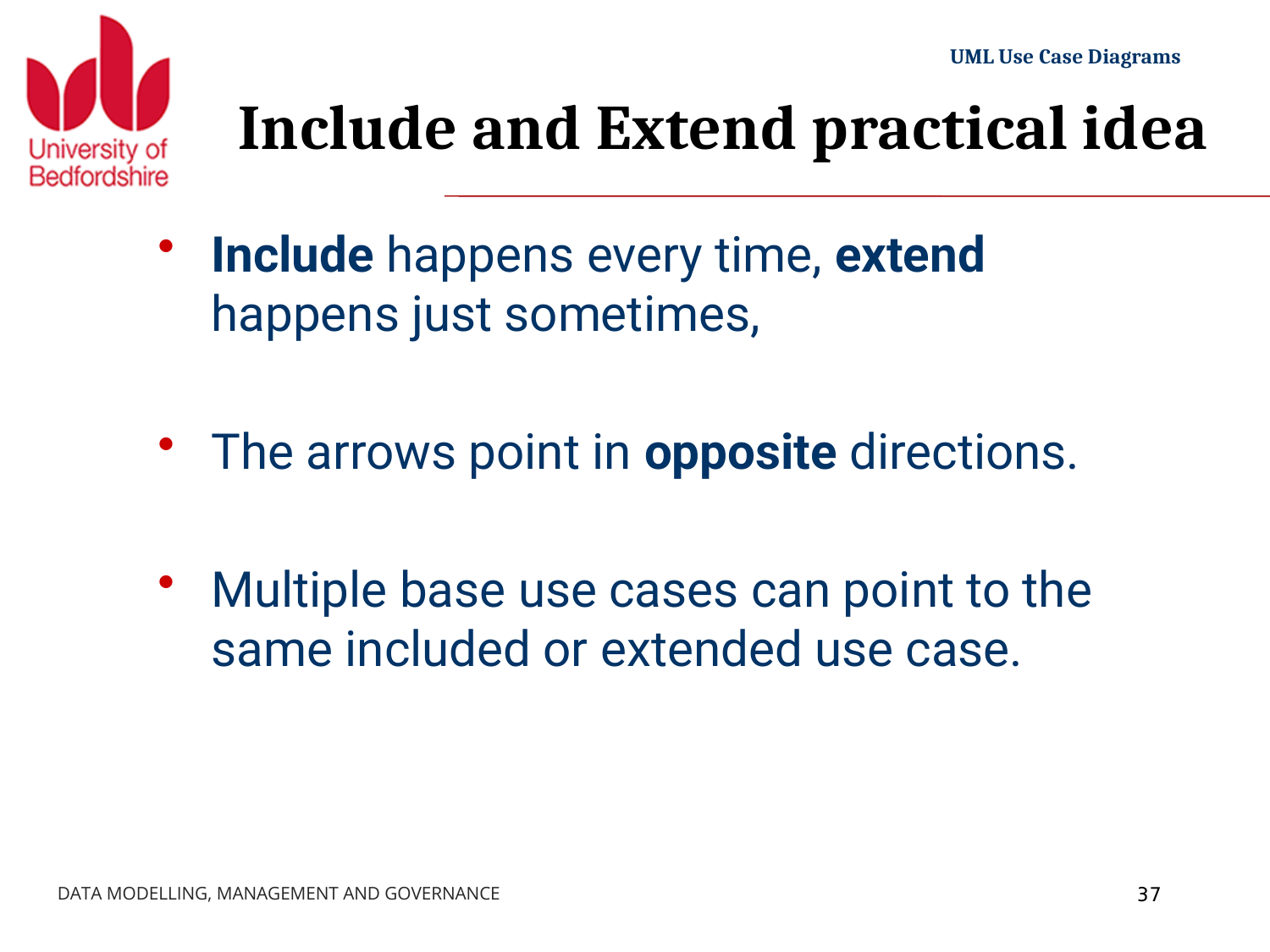

# Include and Extend practical idea
Include happens every time, extend happens just sometimes,

The arrows point in opposite directions.

Multiple base use cases can point to the same included or extended use case.